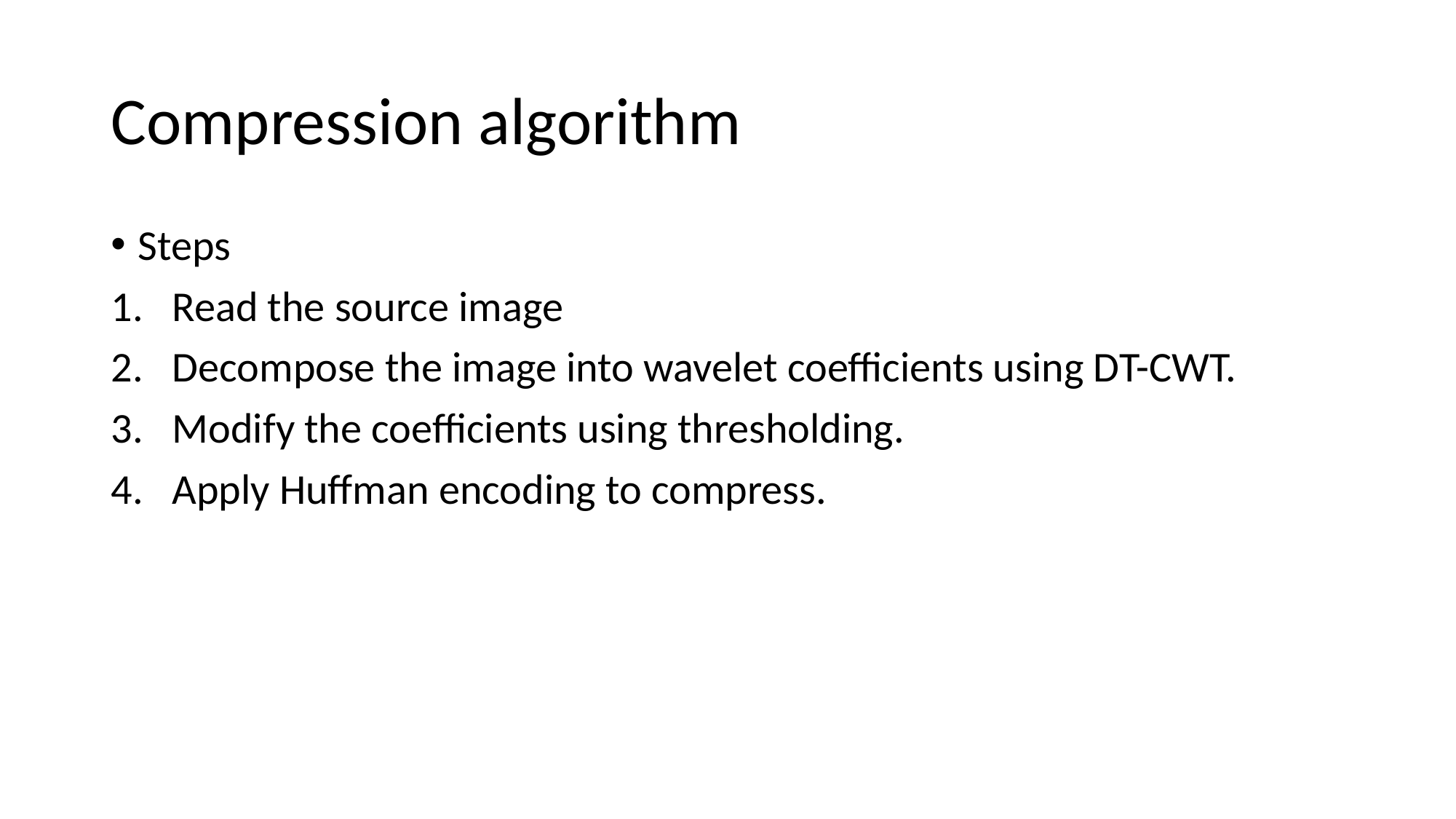

# Compression algorithm
Steps
Read the source image
Decompose the image into wavelet coefficients using DT-CWT.
Modify the coefficients using thresholding.
Apply Huffman encoding to compress.